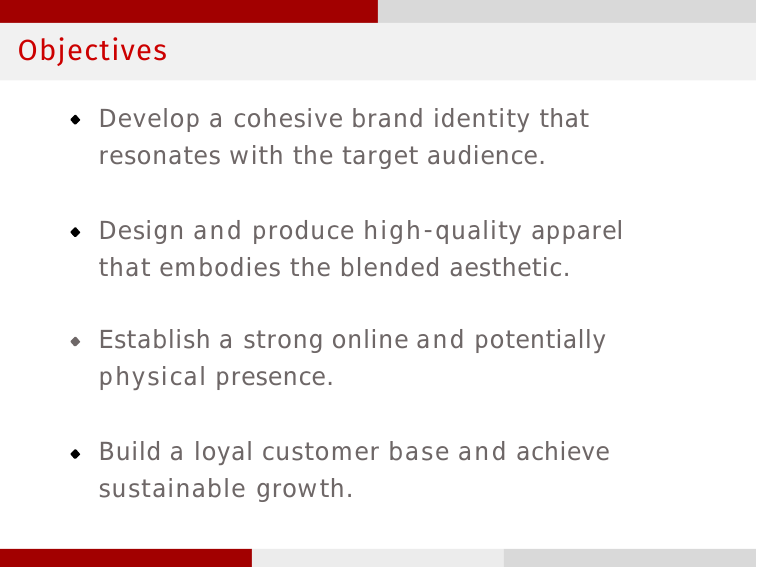

# Objectives
Develop a cohesive brand identity that resonates with the target audience.

Design and produce high-quality apparel that embodies the blended aesthetic.

Establish a strong online and potentially physical presence.

Build a loyal customer base and achieve sustainable growth.